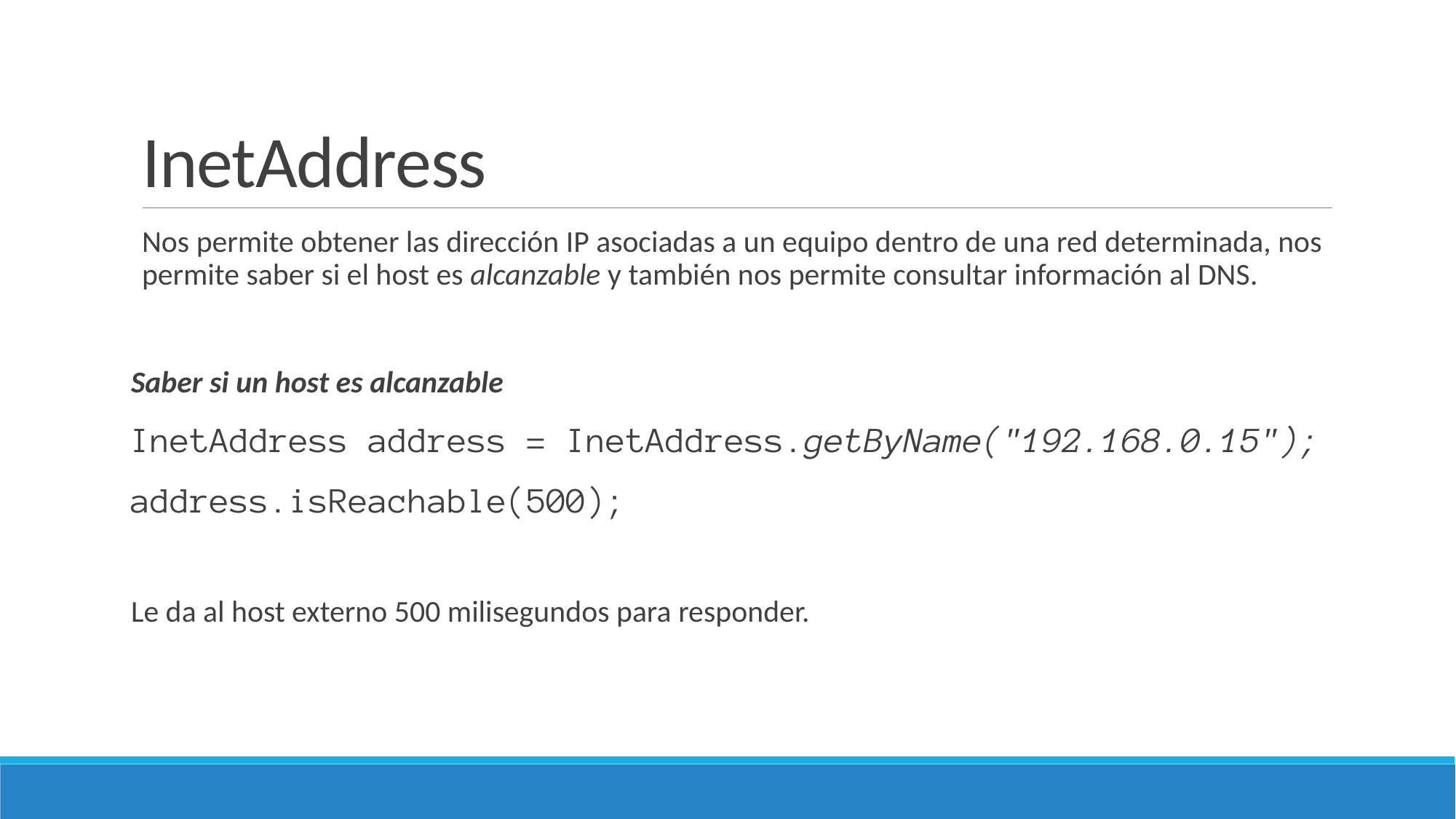

# InetAddress
Nos permite obtener las dirección IP asociadas a un equipo dentro de una red determinada, nos permite saber si el host es alcanzable y también nos permite consultar información al DNS.

Saber si un host es alcanzable
InetAddress address = InetAddress.getByName("192.168.0.15");
address.isReachable(500);

Le da al host externo 500 milisegundos para responder.